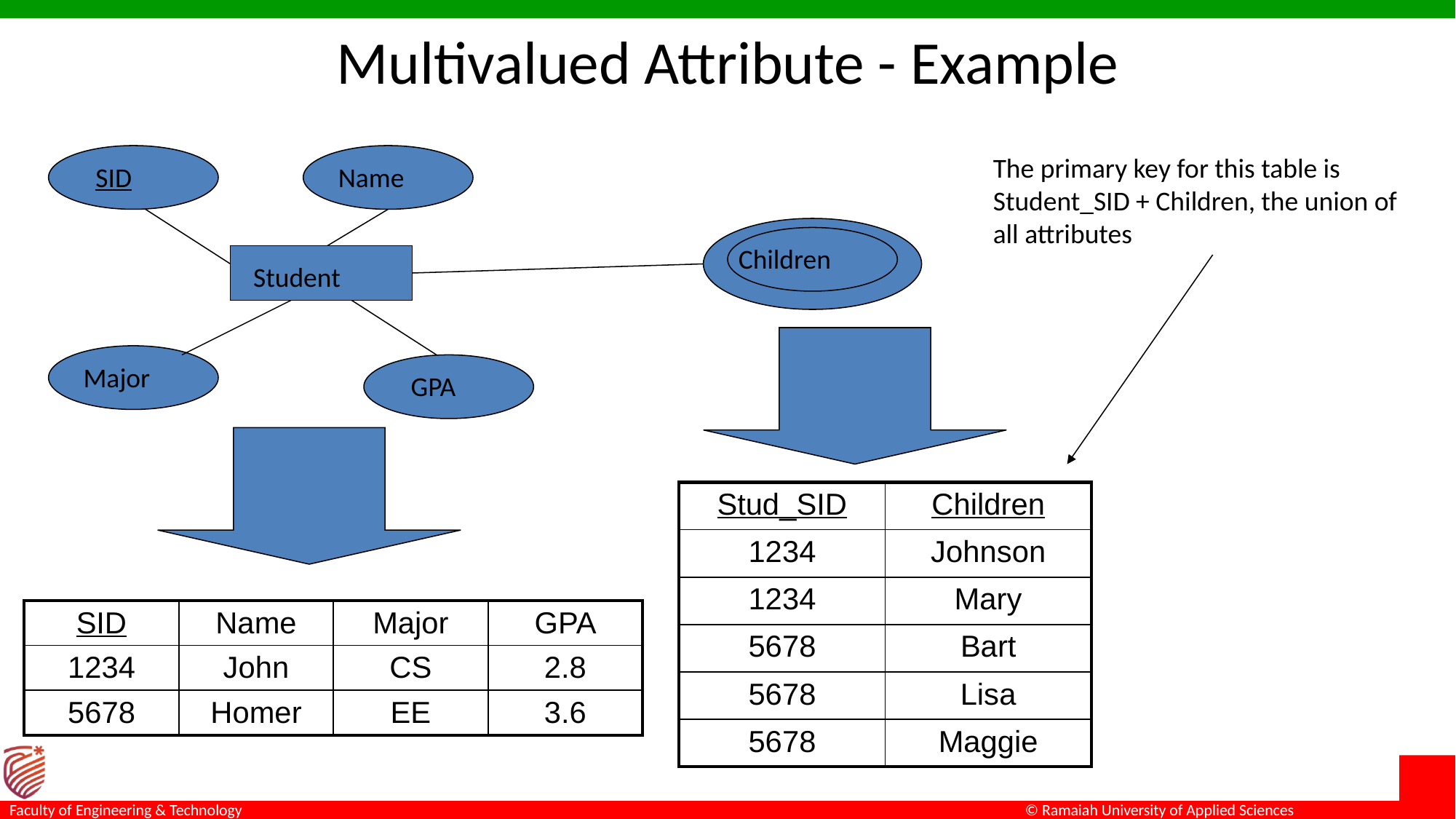

# Multivalued Attribute - Example

The primary key for this table is Student_SID + Children, the union of all attributes
SID
Name

Children

Student

Major
GPA

| Stud\_SID | Children |
| --- | --- |
| 1234 | Johnson |
| 1234 | Mary |
| 5678 | Bart |
| 5678 | Lisa |
| 5678 | Maggie |
| SID | Name | Major | GPA |
| --- | --- | --- | --- |
| 1234 | John | CS | 2.8 |
| 5678 | Homer | EE | 3.6 |